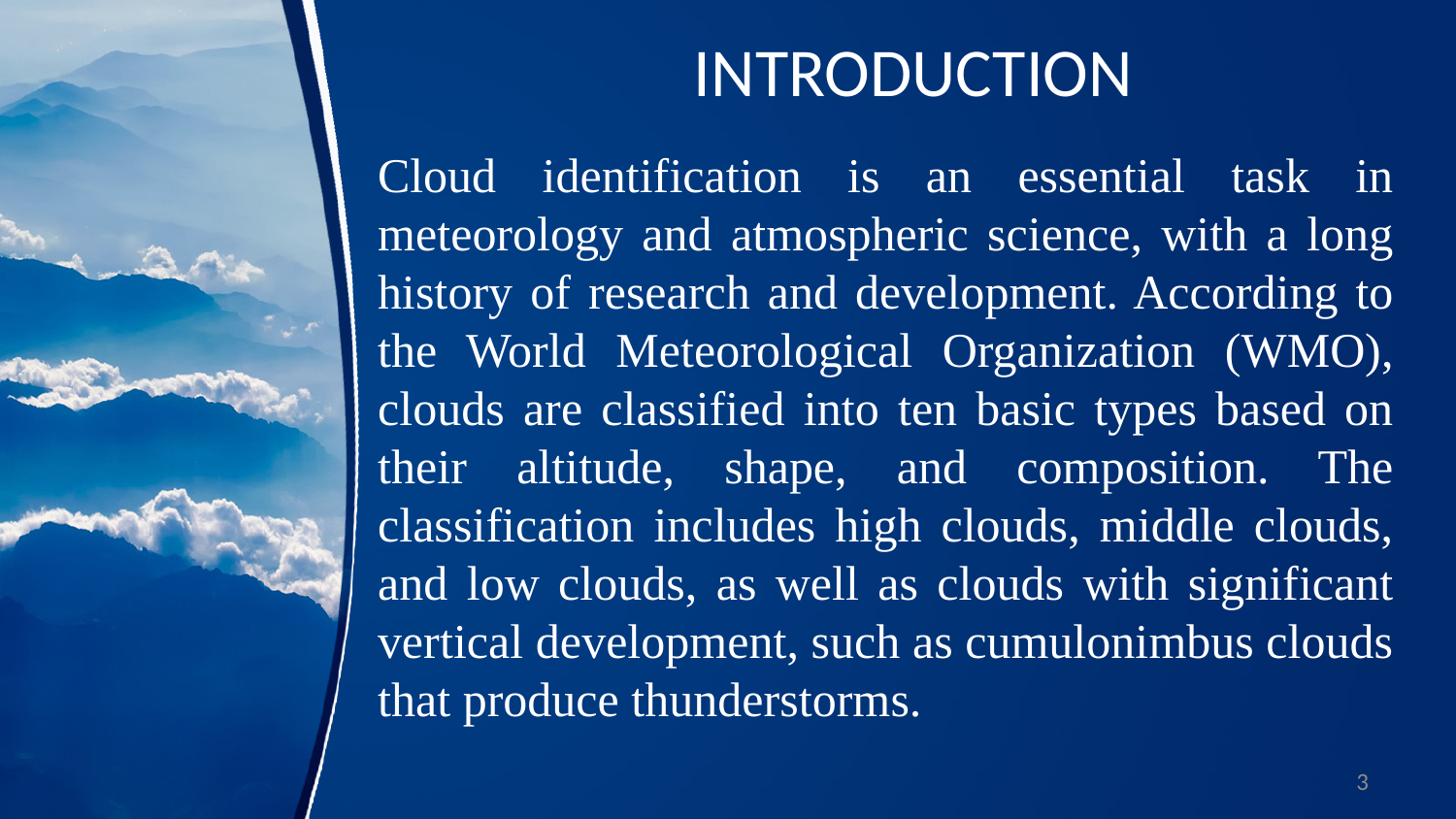

# INTRODUCTION

Cloud identification is an essential task in meteorology and atmospheric science, with a long history of research and development. According to the World Meteorological Organization (WMO), clouds are classified into ten basic types based on their altitude, shape, and composition. The classification includes high clouds, middle clouds, and low clouds, as well as clouds with significant vertical development, such as cumulonimbus clouds that produce thunderstorms.

3